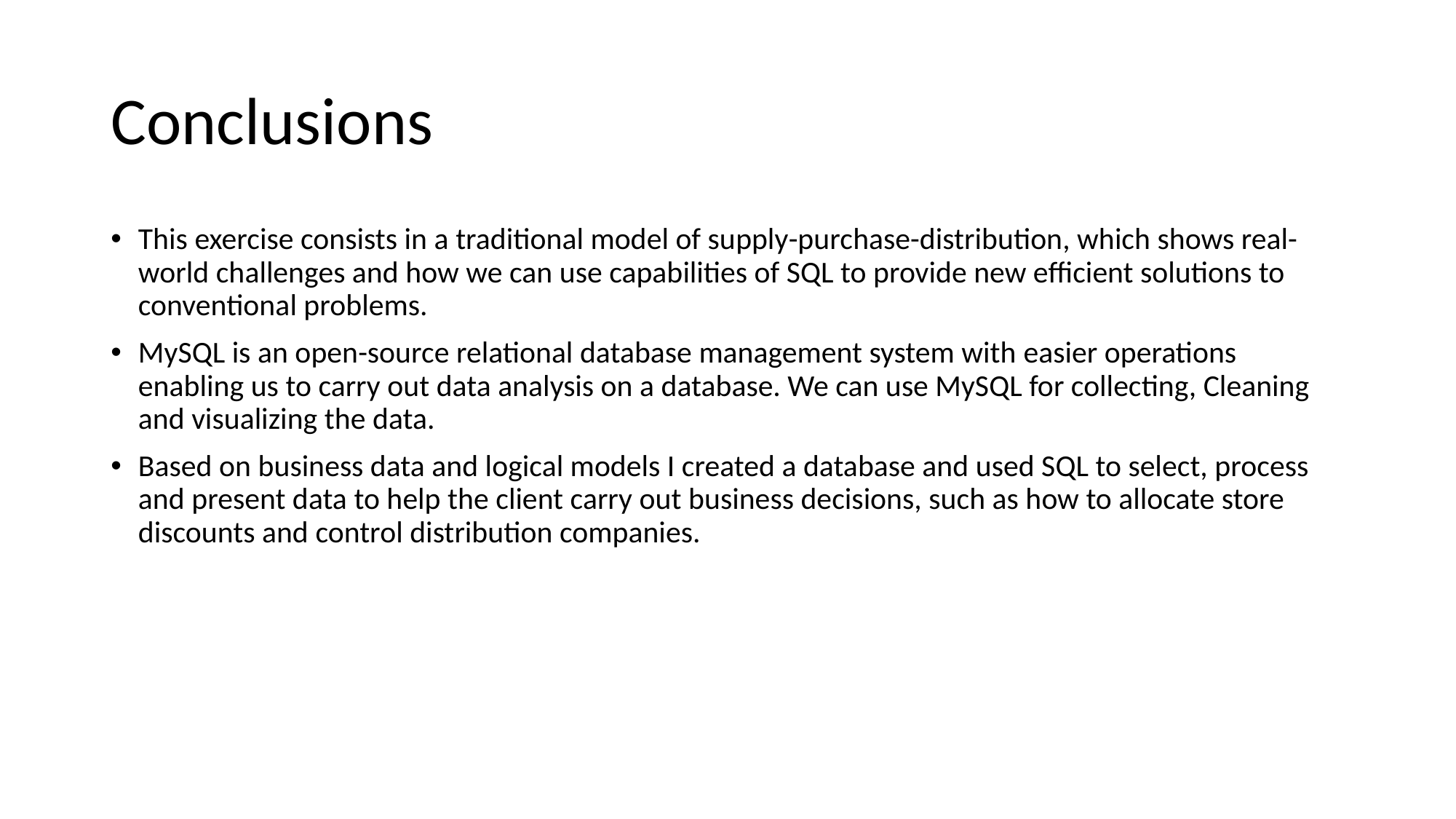

# Conclusions
This exercise consists in a traditional model of supply-purchase-distribution, which shows real-world challenges and how we can use capabilities of SQL to provide new efficient solutions to conventional problems.
MySQL is an open-source relational database management system with easier operations enabling us to carry out data analysis on a database. We can use MySQL for collecting, Cleaning and visualizing the data.
Based on business data and logical models I created a database and used SQL to select, process and present data to help the client carry out business decisions, such as how to allocate store discounts and control distribution companies.